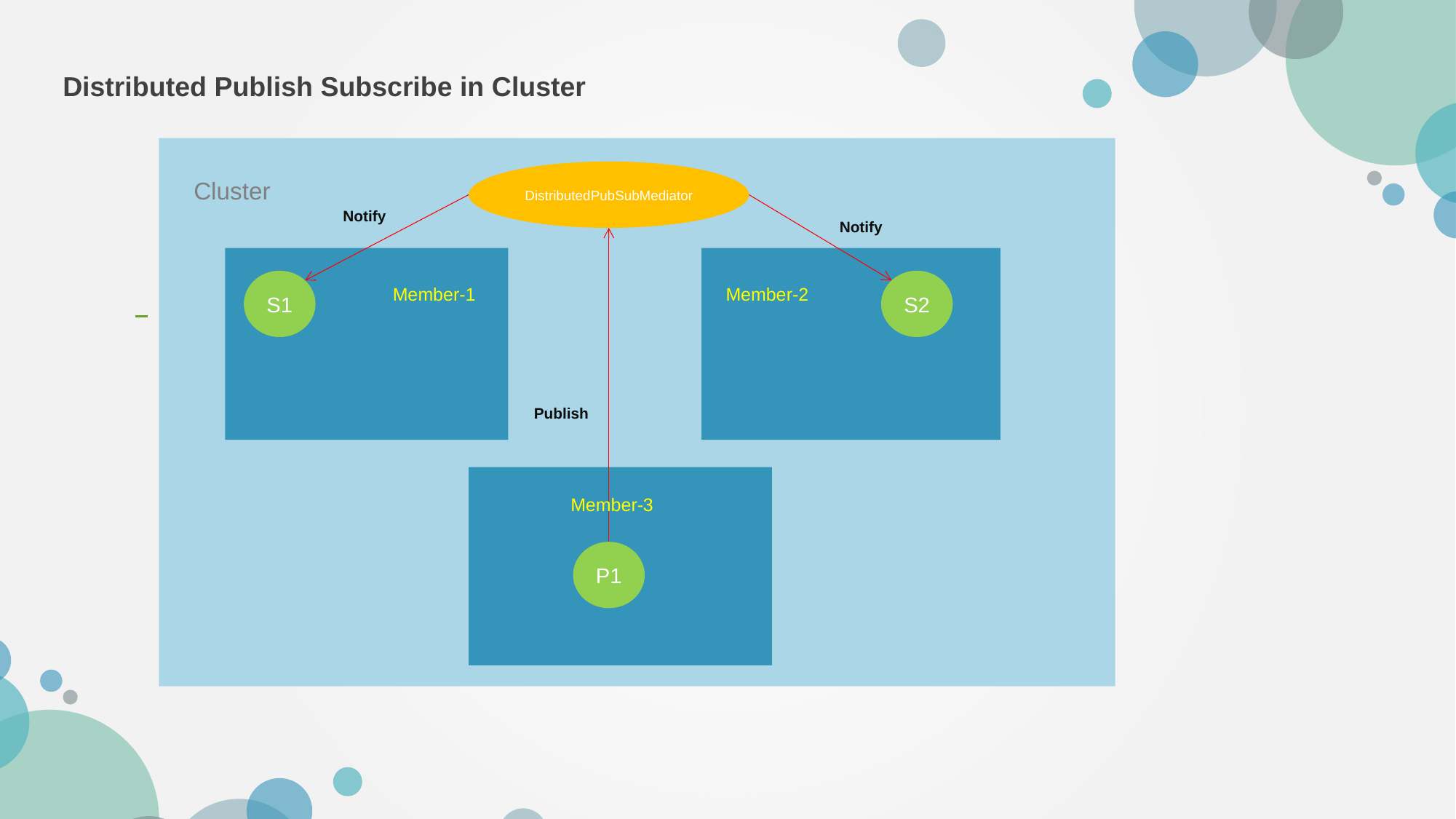

Distributed Publish Subscribe in Cluster

Cluster
DistributedPubSubMediator
Notify
Notify

S1
Member-1
Member-2
S2

Publish

Member-3
P1